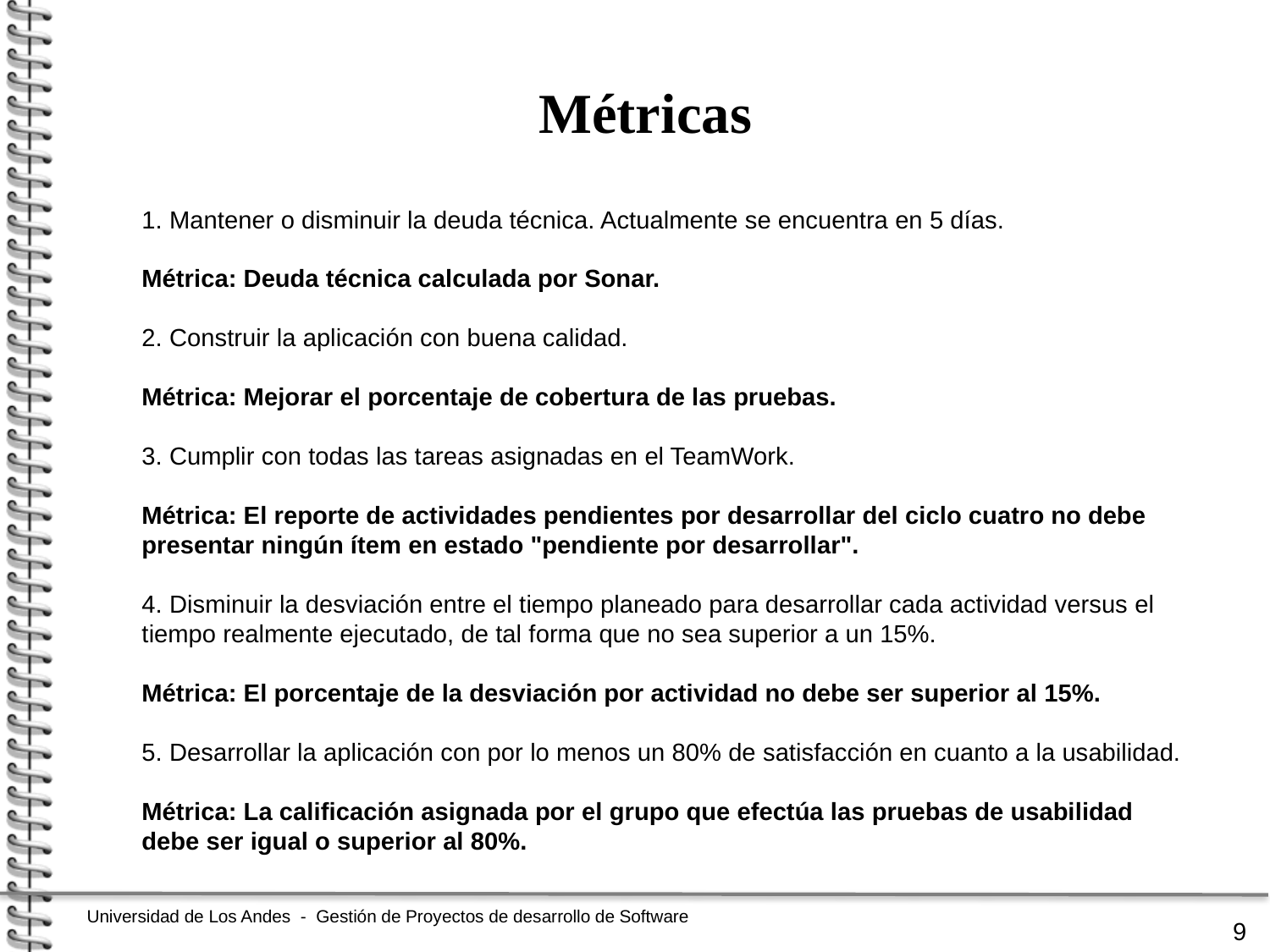

Métricas
1. Mantener o disminuir la deuda técnica. Actualmente se encuentra en 5 días.

Métrica: Deuda técnica calculada por Sonar.

2. Construir la aplicación con buena calidad.

Métrica: Mejorar el porcentaje de cobertura de las pruebas.

3. Cumplir con todas las tareas asignadas en el TeamWork.

Métrica: El reporte de actividades pendientes por desarrollar del ciclo cuatro no debe presentar ningún ítem en estado "pendiente por desarrollar".

4. Disminuir la desviación entre el tiempo planeado para desarrollar cada actividad versus el tiempo realmente ejecutado, de tal forma que no sea superior a un 15%.

Métrica: El porcentaje de la desviación por actividad no debe ser superior al 15%.

5. Desarrollar la aplicación con por lo menos un 80% de satisfacción en cuanto a la usabilidad.

Métrica: La calificación asignada por el grupo que efectúa las pruebas de usabilidad debe ser igual o superior al 80%.
9